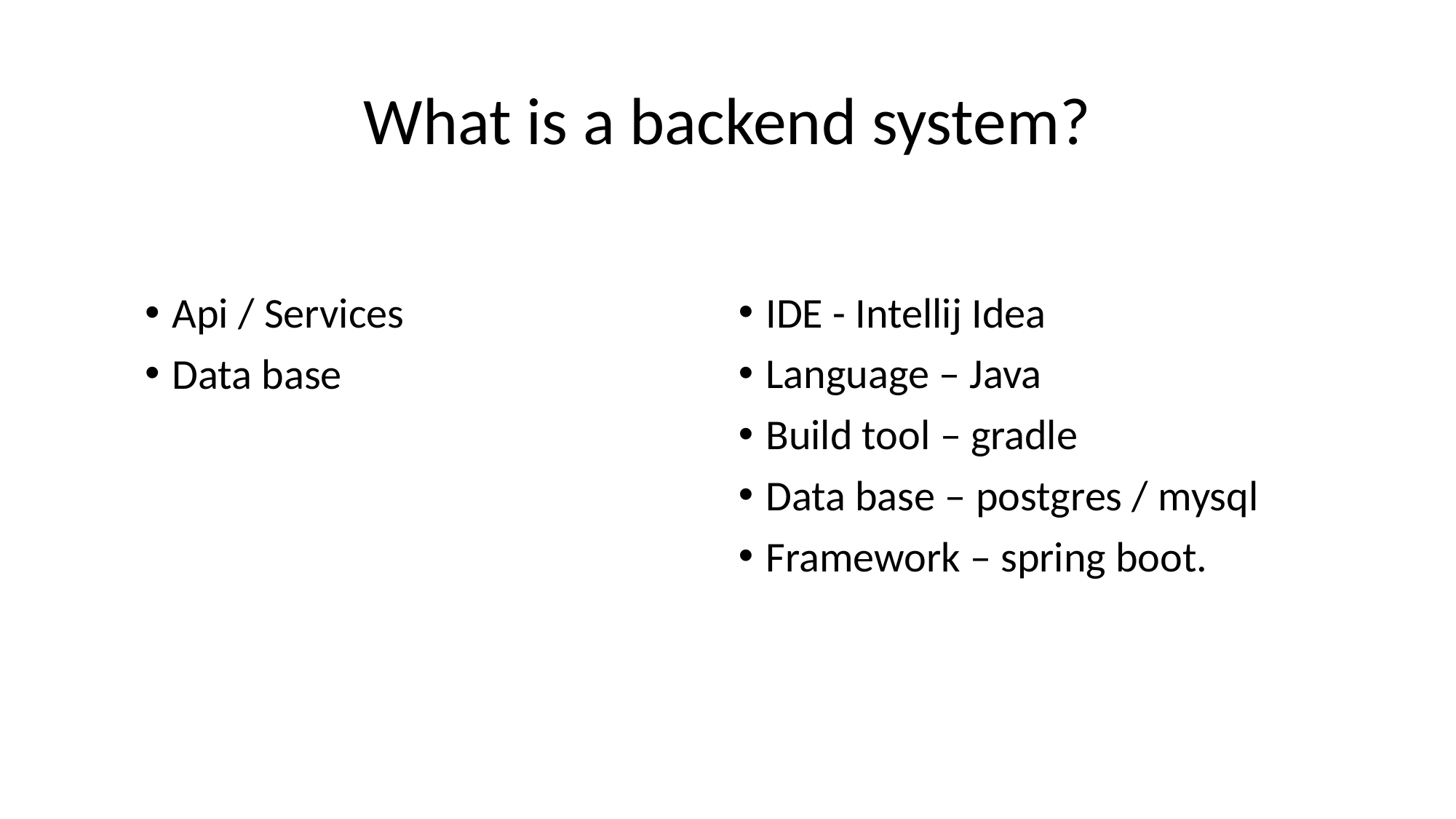

# What is a backend system?
Api / Services
Data base

IDE - Intellij Idea
Language – Java
Build tool – gradle
Data base – postgres / mysql
Framework – spring boot.